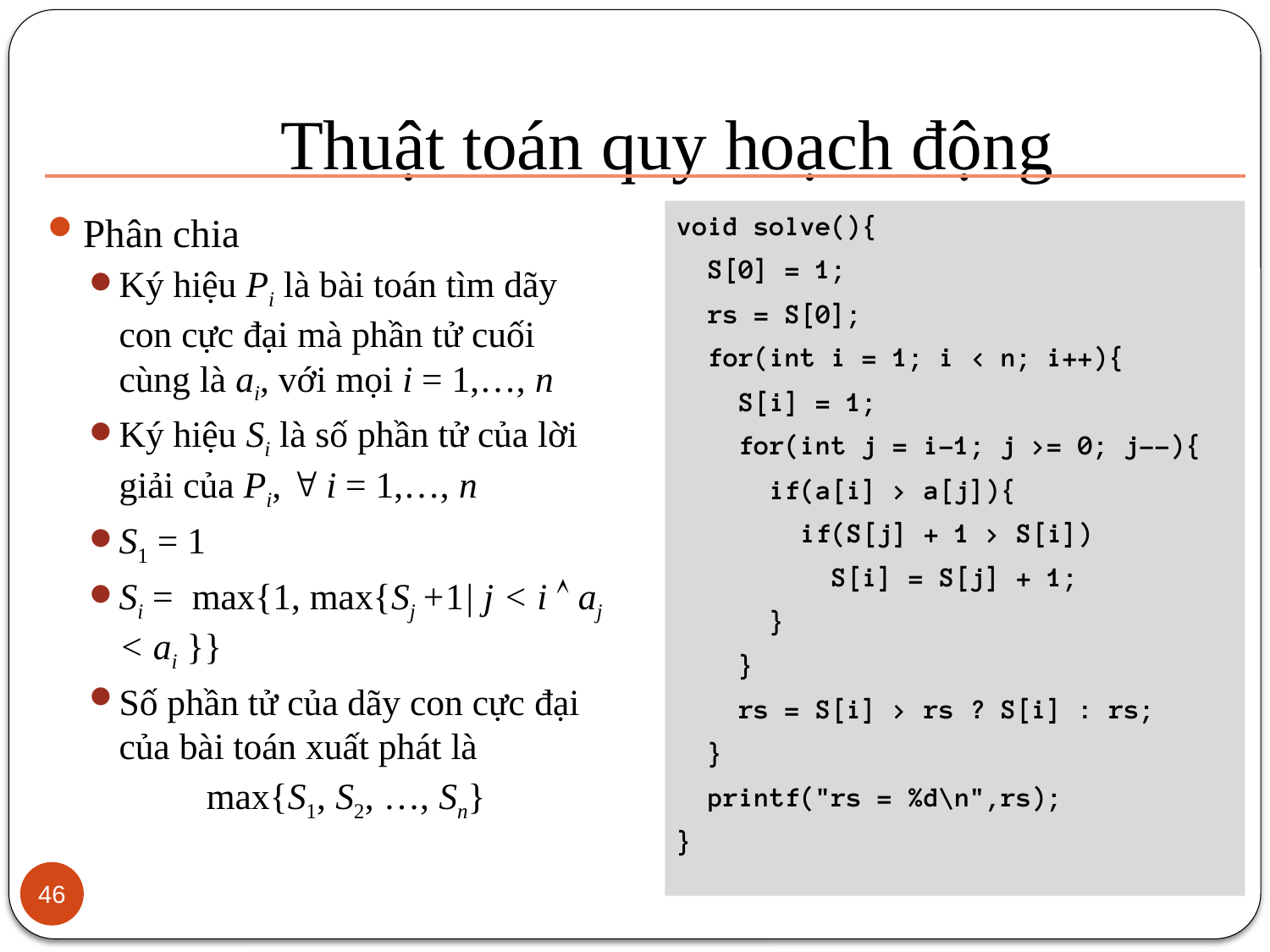

# Thuật toán quy hoạch động
Phân chia
Ký hiệu Pi là bài toán tìm dãy con cực đại mà phần tử cuối cùng là ai, với mọi i = 1,…, n
Ký hiệu Si là số phần tử của lời giải của Pi, ∀ i = 1,…, n
S1 = 1
Si =  max{1, max{Sj +1| j < i ∧ aj < ai }}
Số phần tử của dãy con cực đại của bài toán xuất phát là
max{S1, S2, …, Sn}
void solve(){
  S[0] = 1;
  rs = S[0];
  for(int i = 1; i < n; i++){
    S[i] = 1;
    for(int j = i-1; j >= 0; j--){
      if(a[i] > a[j]){
        if(S[j] + 1 > S[i])
          S[i] = S[j] + 1;
      }
    }
    rs = S[i] > rs ? S[i] : rs;
  }
  printf("rs = %d\n",rs);
}
46